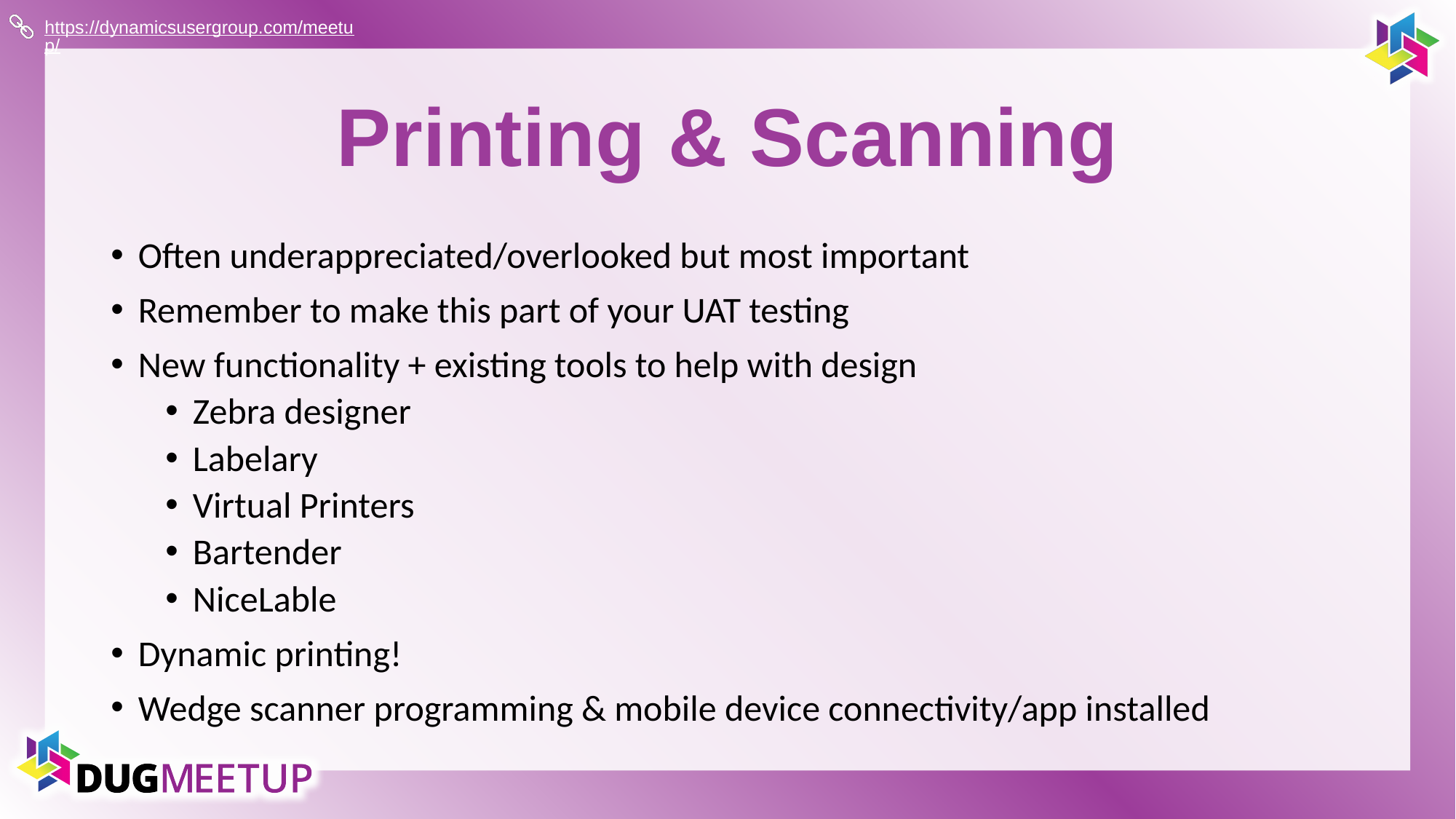

# Printing & Scanning
Often underappreciated/overlooked but most important
Remember to make this part of your UAT testing
New functionality + existing tools to help with design
Zebra designer
Labelary
Virtual Printers
Bartender
NiceLable
Dynamic printing!
Wedge scanner programming & mobile device connectivity/app installed